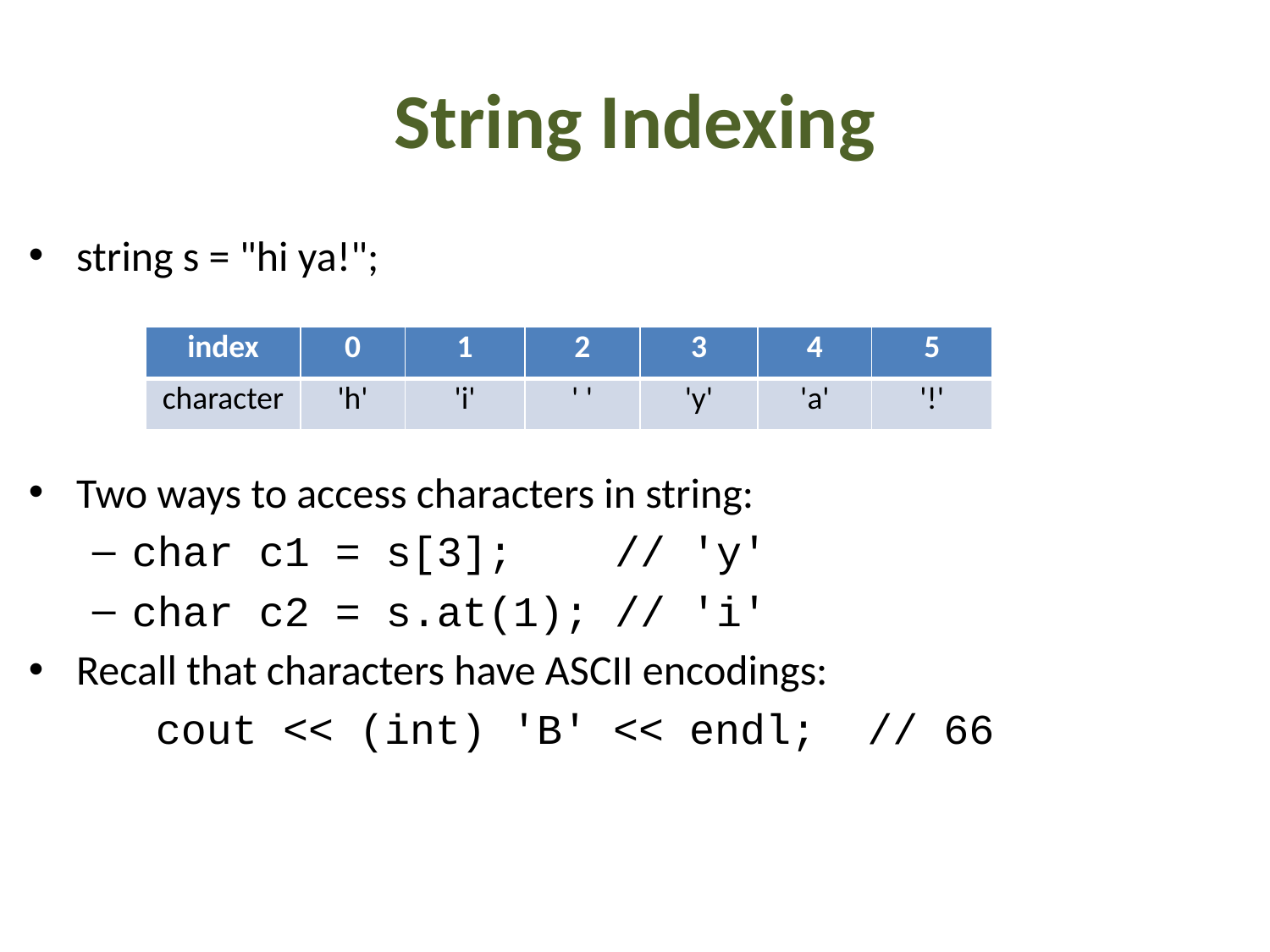

# String Indexing
string s = "hi ya!";

Two ways to access characters in string:
char c1 = s[3];    // 'y'
char c2 = s.at(1); // 'i'
Recall that characters have ASCII encodings:
	cout << (int) 'B' << endl;  // 66
| index | 0 | 1 | 2 | 3 | 4 | 5 |
| --- | --- | --- | --- | --- | --- | --- |
| character | 'h' | 'i' | ' ' | 'y' | 'a' | '!' |